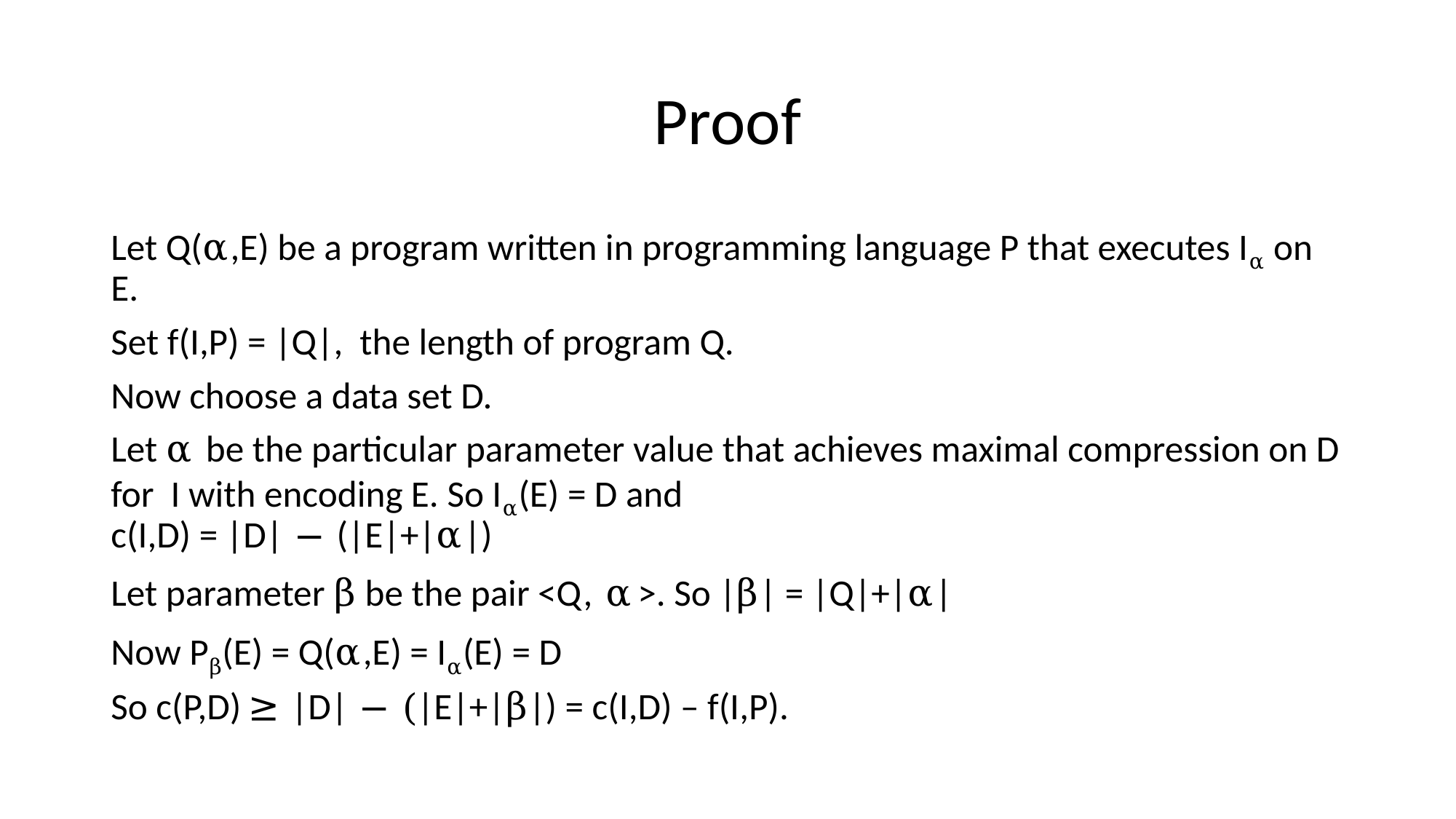

# Proof
Let Q(α,E) be a program written in programming language P that executes Iα on E.
Set f(I,P) = |Q|,  the length of program Q.
Now choose a data set D.
Let α be the particular parameter value that achieves maximal compression on D for  I with encoding E. So Iα(E) = D and
c(I,D) = |D| − (|E|+|α|)
Let parameter β be the pair <Q, α >. So |β| = |Q|+|α|
Now Pβ(E) = Q(α,E) = Iα(E) = D
So c(P,D) ≥ |D| − (|E|+|β|) = c(I,D) – f(I,P).